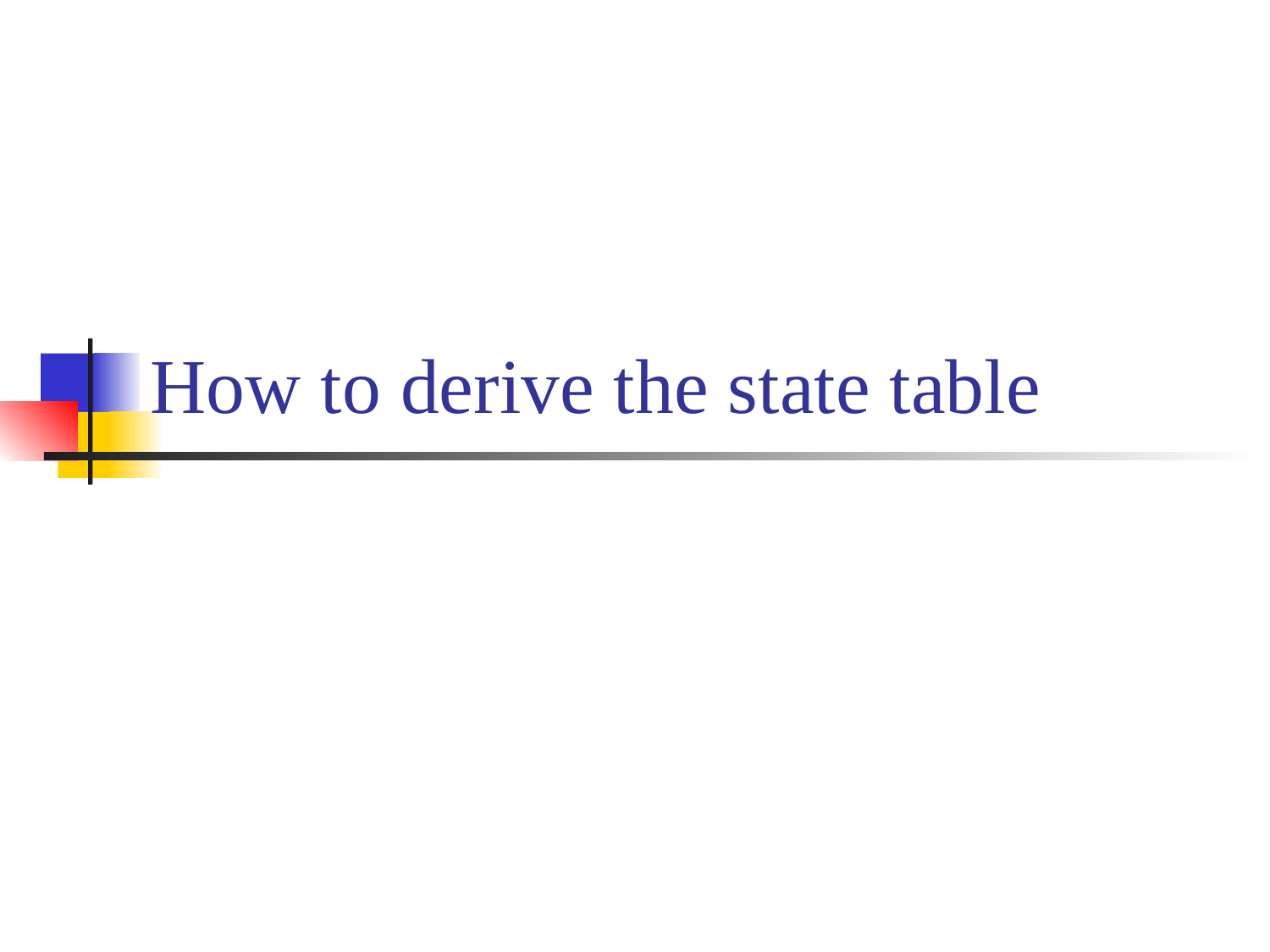

# How to derive the state table